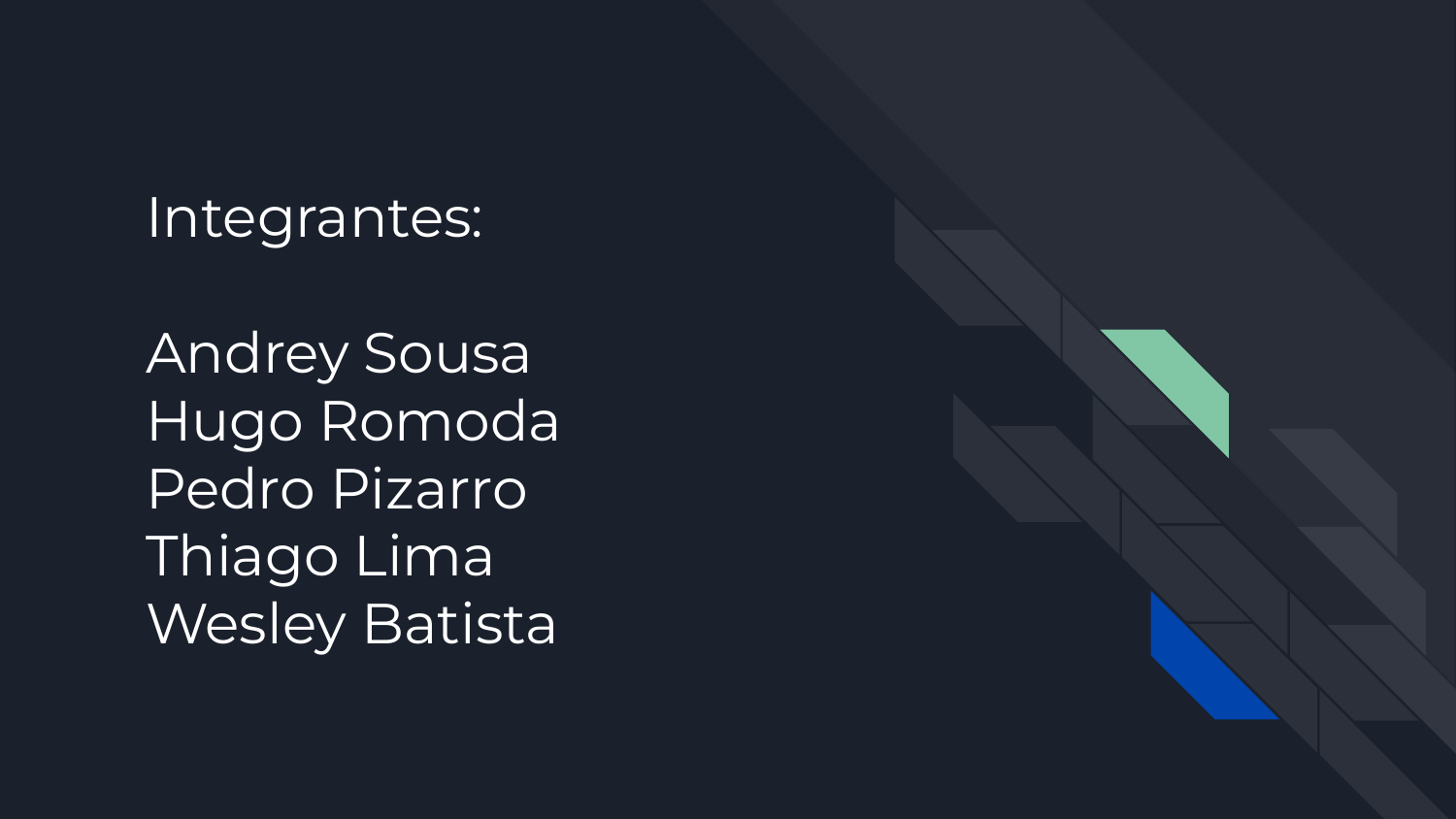

# Integrantes:

Andrey Sousa
Hugo Romoda
Pedro Pizarro
Thiago Lima
Wesley Batista